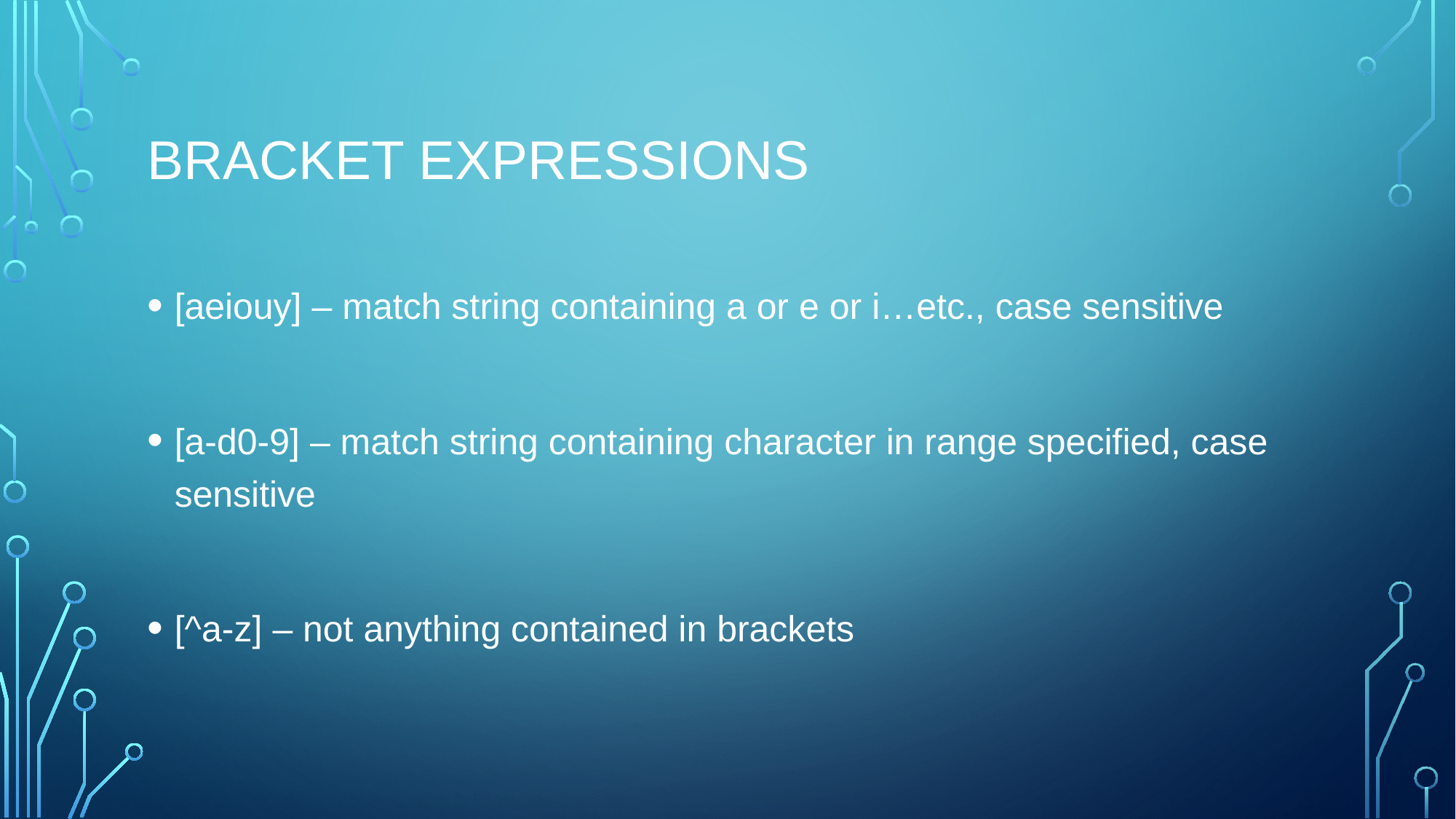

# Bracket Expressions
[aeiouy] – match string containing a or e or i…etc., case sensitive

[a-d0-9] – match string containing character in range specified, case sensitive

[^a-z] – not anything contained in brackets